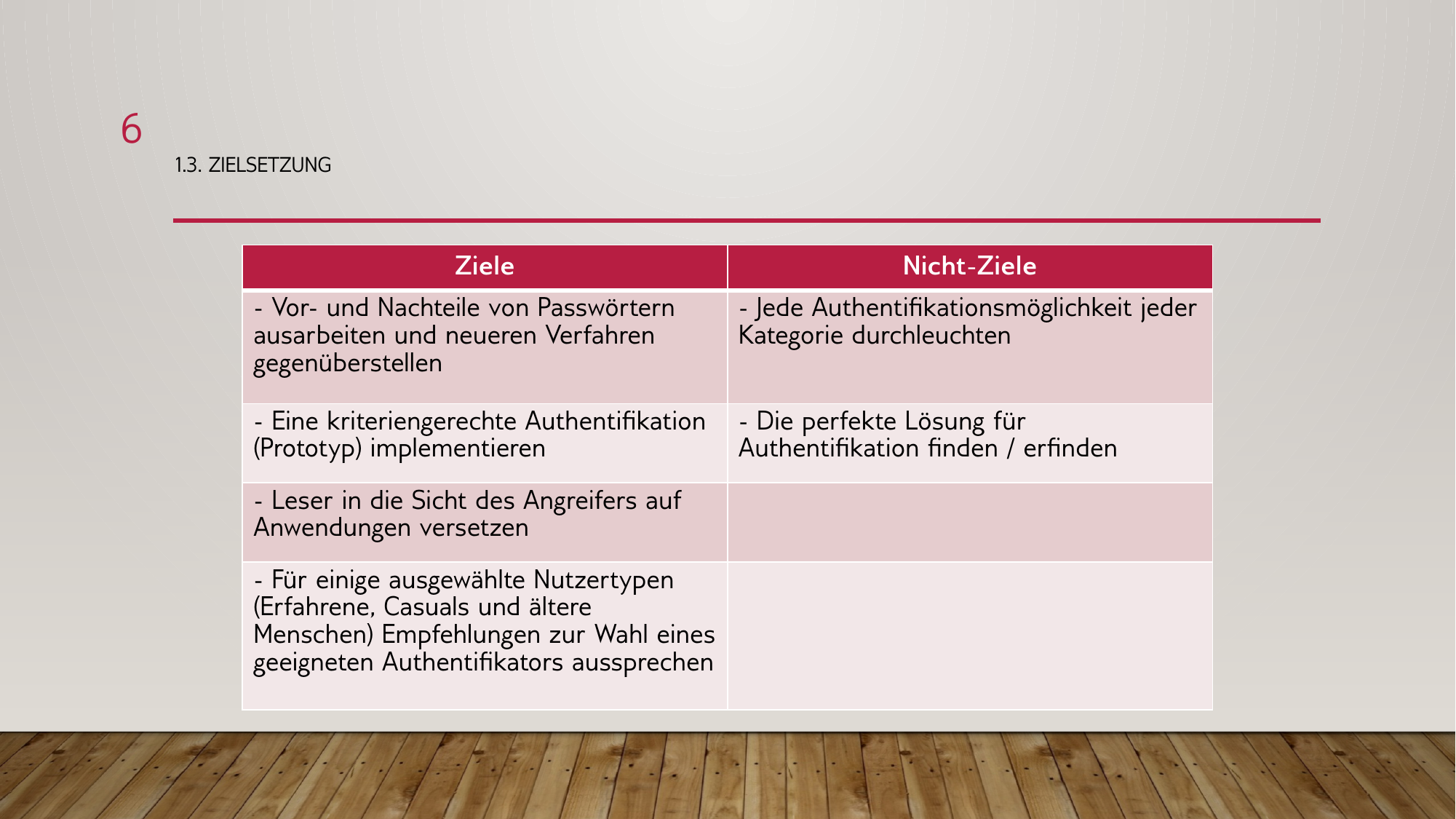

6
# 1.3. ZIeLSETZUNG
| Ziele | Nicht-Ziele |
| --- | --- |
| - Vor- und Nachteile von Passwörtern ausarbeiten und neueren Verfahren gegenüberstellen | - Jede Authentifikationsmöglichkeit jeder Kategorie durchleuchten |
| - Eine kriteriengerechte Authentifikation (Prototyp) implementieren | - Die perfekte Lösung für Authentifikation finden / erfinden |
| - Leser in die Sicht des Angreifers auf Anwendungen versetzen |  |
| - Für einige ausgewählte Nutzertypen (Erfahrene, Casuals und ältere Menschen) Empfehlungen zur Wahl eines geeigneten Authentifikators aussprechen |  |